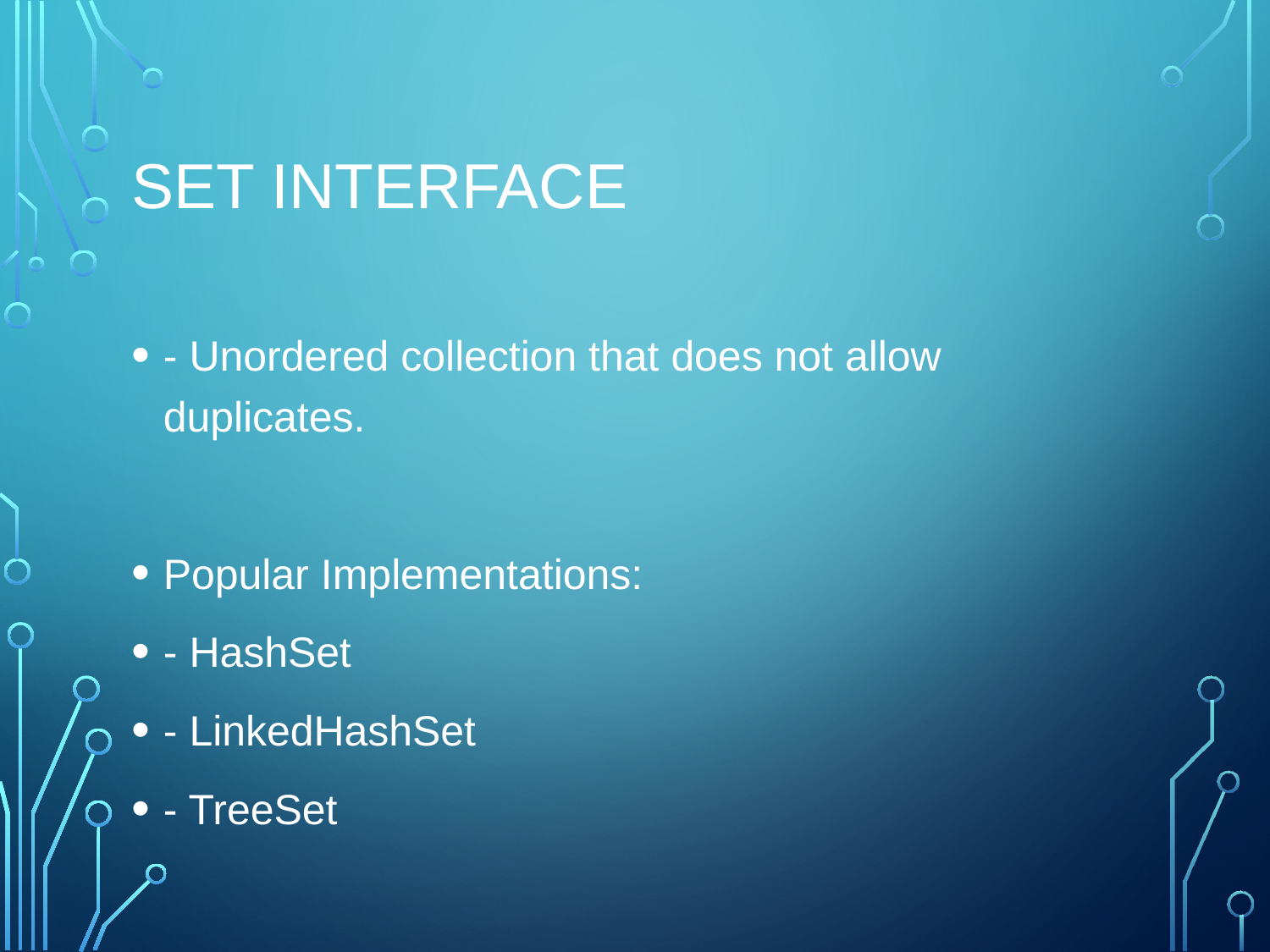

# Set Interface
- Unordered collection that does not allow duplicates.

Popular Implementations:
- HashSet
- LinkedHashSet
- TreeSet